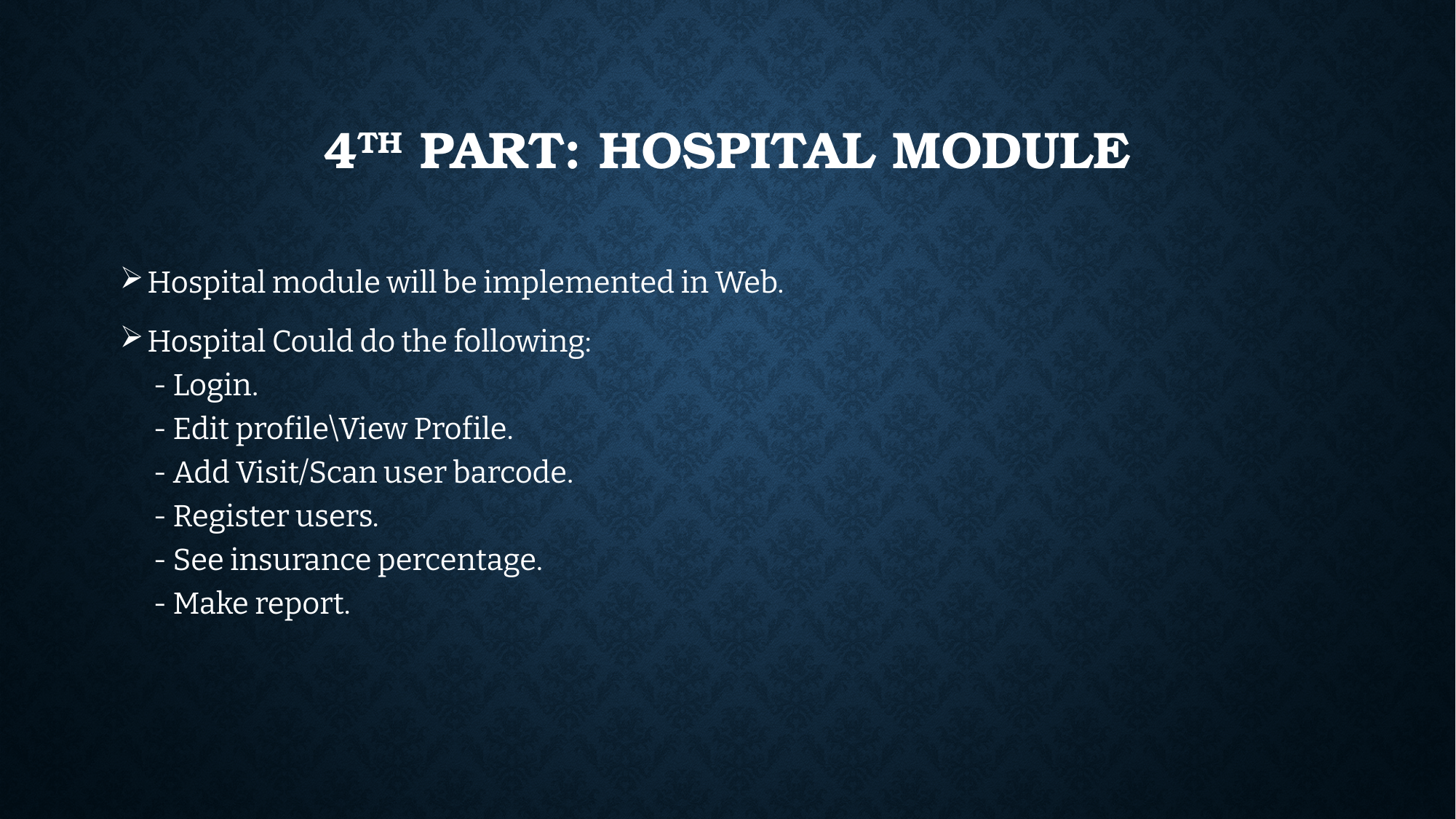

# 4th part: Hospital Module
Hospital module will be implemented in Web.
Hospital Could do the following:
 - Login.
 - Edit profile\View Profile.
 - Add Visit/Scan user barcode.
 - Register users.
 - See insurance percentage.
 - Make report.